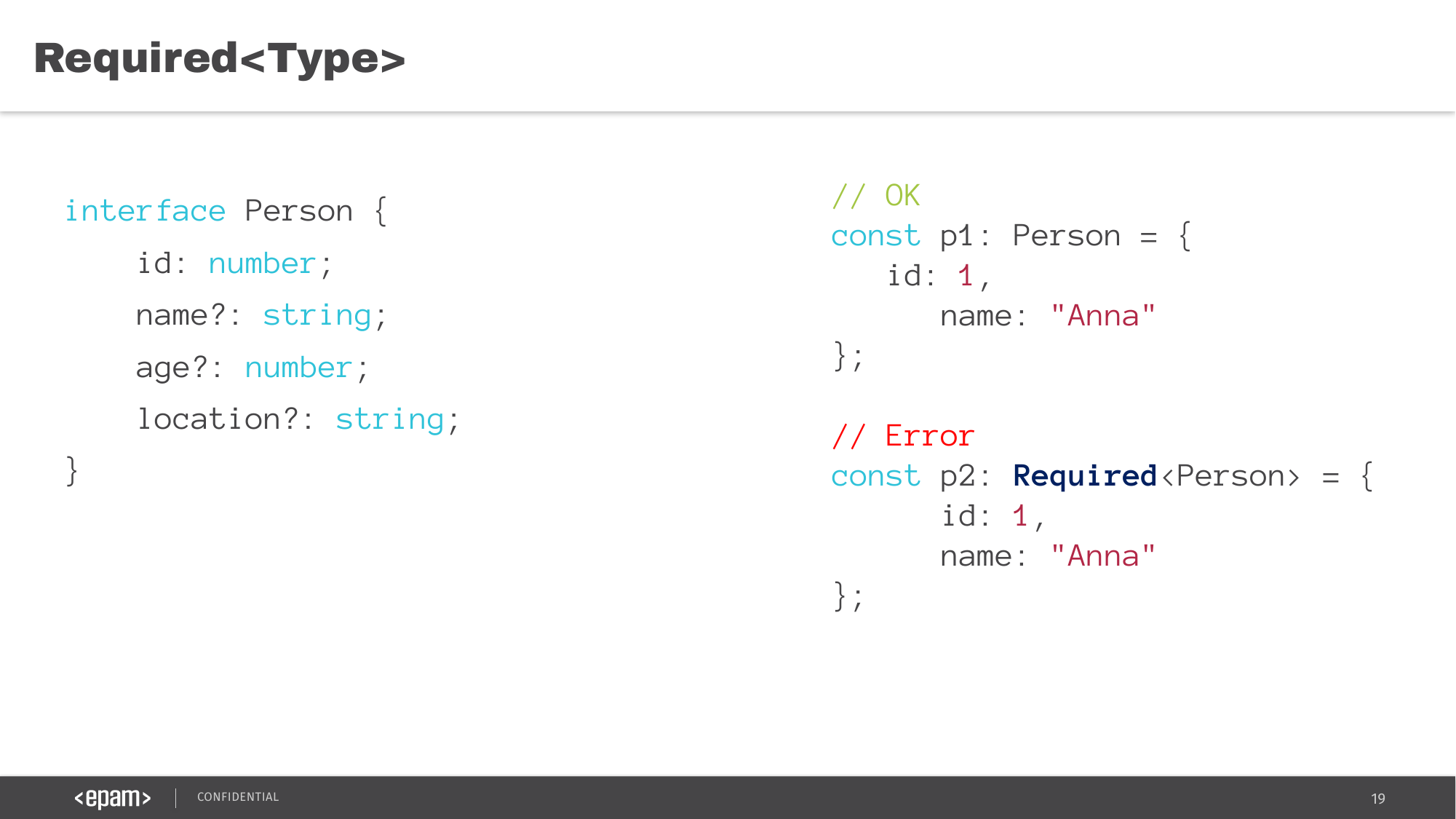

Required<Type>

// OK
const p1: Person = {
   id: 1,
	name: "Anna"
};

// Error
const p2: Required<Person> = {
	id: 1,
	name: "Anna"
};

interface Person {
    id: number;
    name?: string;
    age?: number;
    location?: string;
}